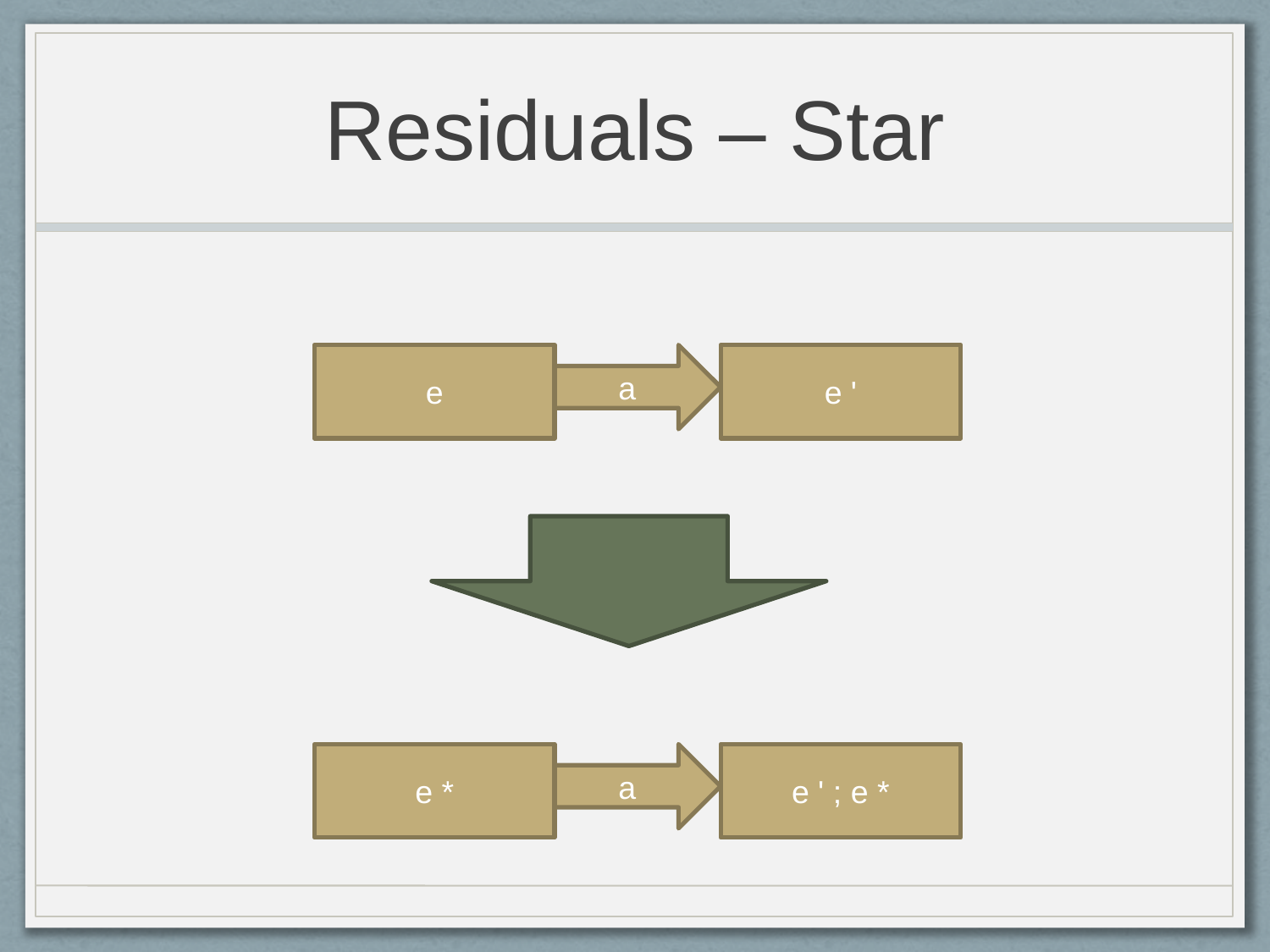

# Residuals – Star
e
e '
a

e *
e ' ; e *
a